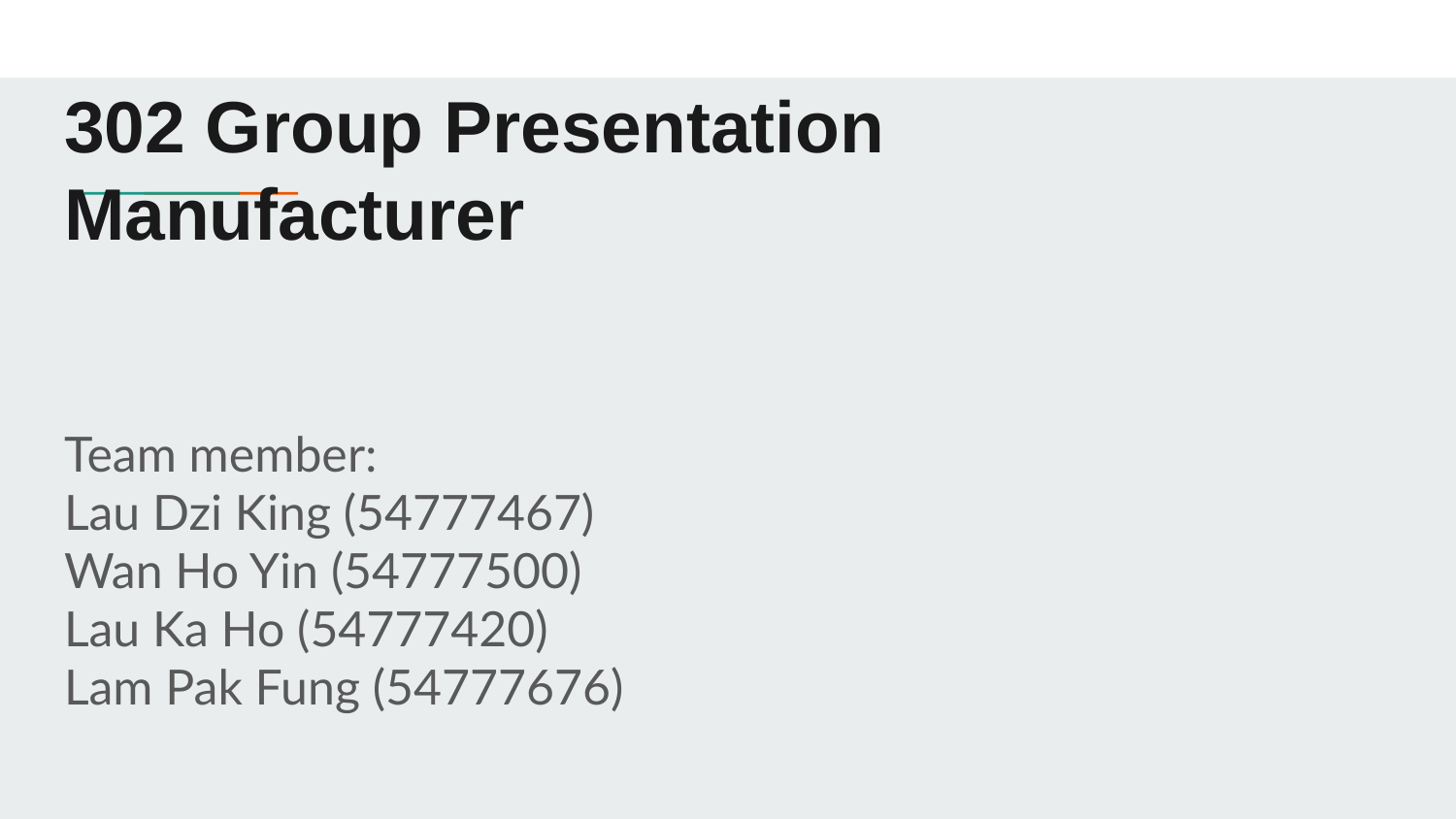

# 302 Group Presentation
Manufacturer
Team member:
Lau Dzi King (54777467)
Wan Ho Yin (54777500)
Lau Ka Ho (54777420)
Lam Pak Fung (54777676)